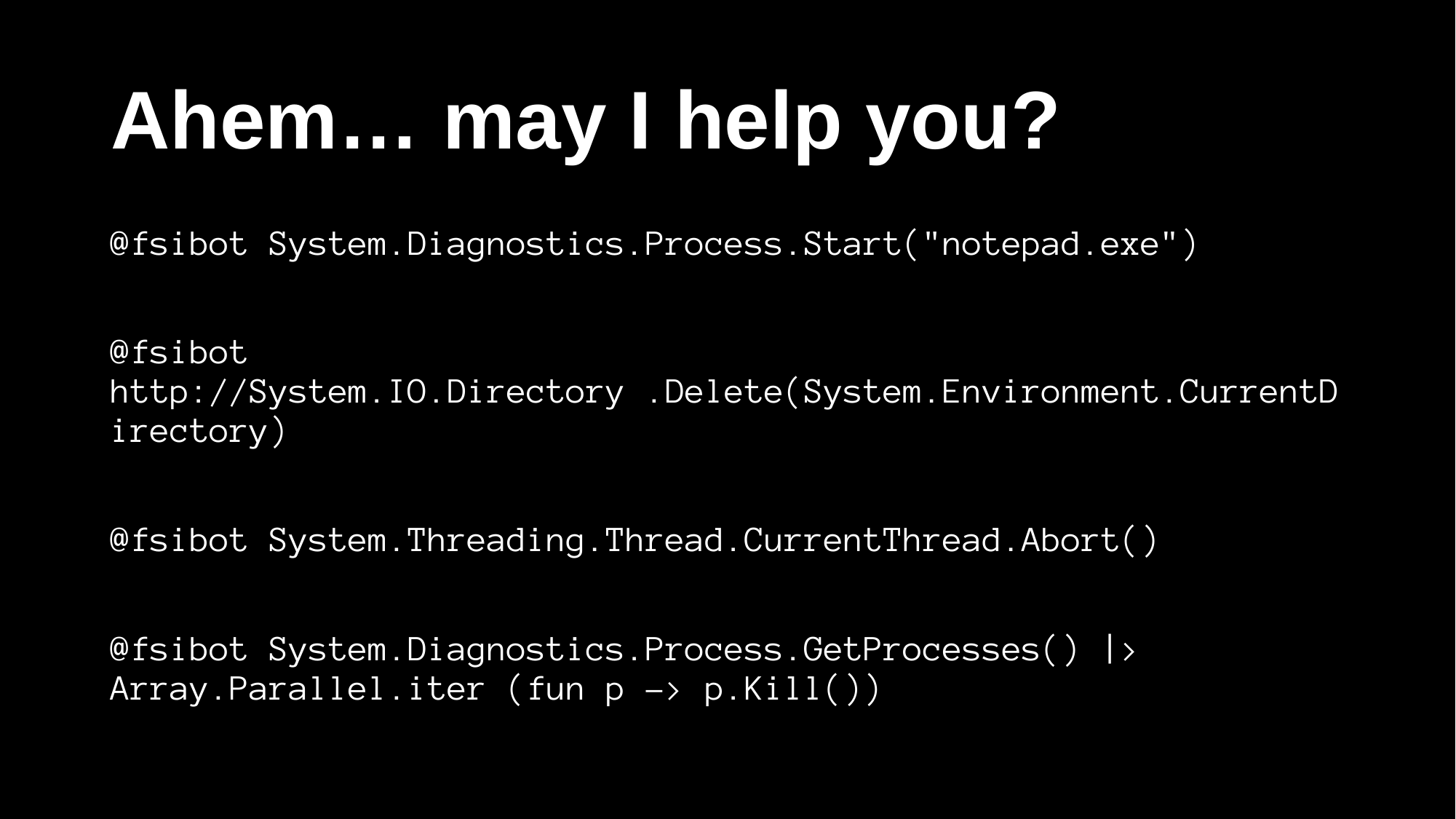

# Ahem… may I help you?
@fsibot System.Diagnostics.Process.Start("notepad.exe")

@fsibot http://System.IO.Directory .Delete(System.Environment.CurrentDirectory)

@fsibot System.Threading.Thread.CurrentThread.Abort()

@fsibot System.Diagnostics.Process.GetProcesses() |> Array.Parallel.iter (fun p -> p.Kill())